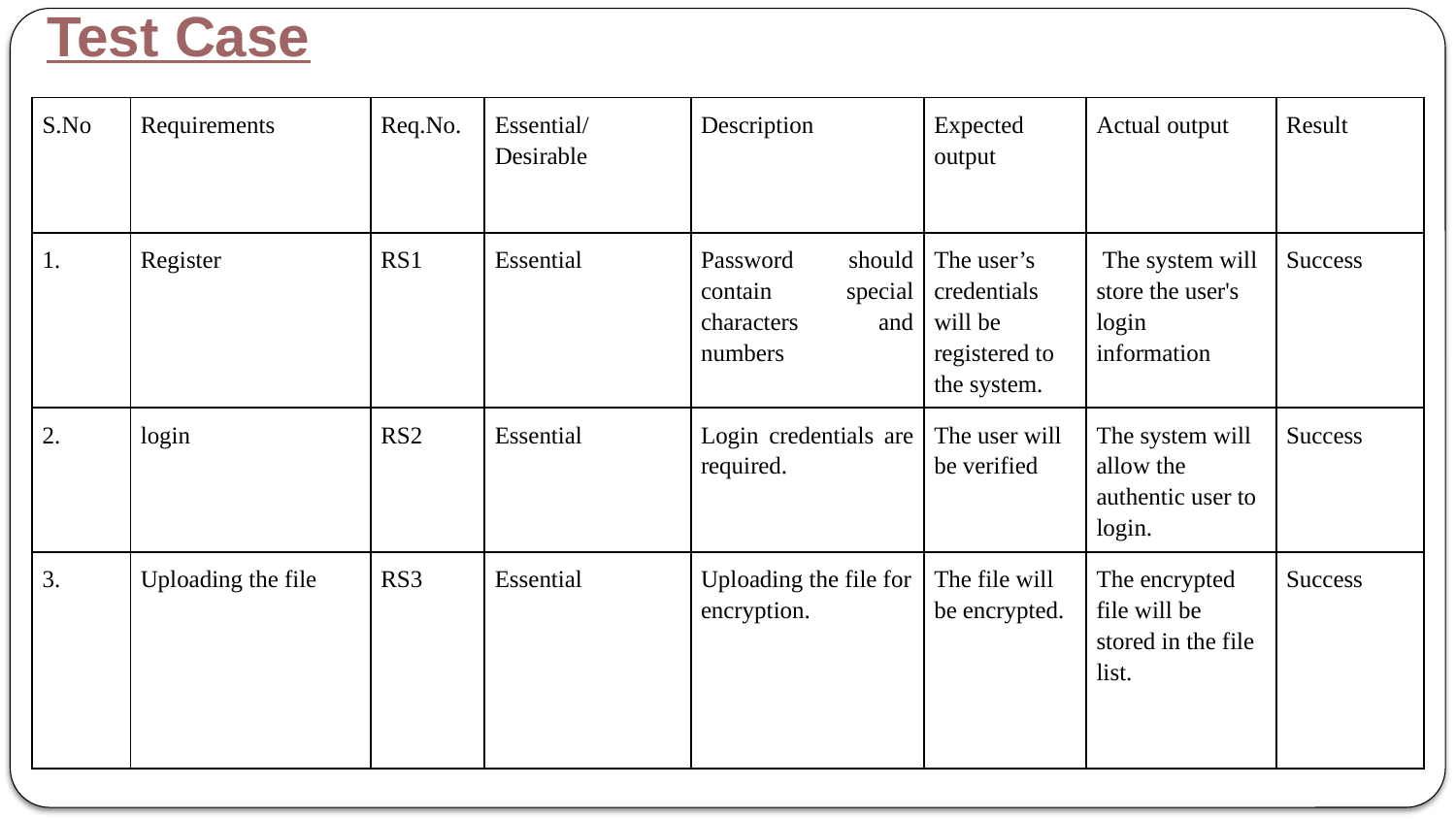

# Test Case
| S.No | Requirements | Req.No. | Essential/Desirable | Description | Expected output | Actual output | Result |
| --- | --- | --- | --- | --- | --- | --- | --- |
| 1. | Register | RS1 | Essential | Password should contain special characters and numbers | The user’s credentials will be registered to the system. | The system will store the user's login information | Success |
| 2. | login | RS2 | Essential | Login credentials are required. | The user will be verified | The system will allow the authentic user to login. | Success |
| 3. | Uploading the file | RS3 | Essential | Uploading the file for encryption. | The file will be encrypted. | The encrypted file will be stored in the file list. | Success |